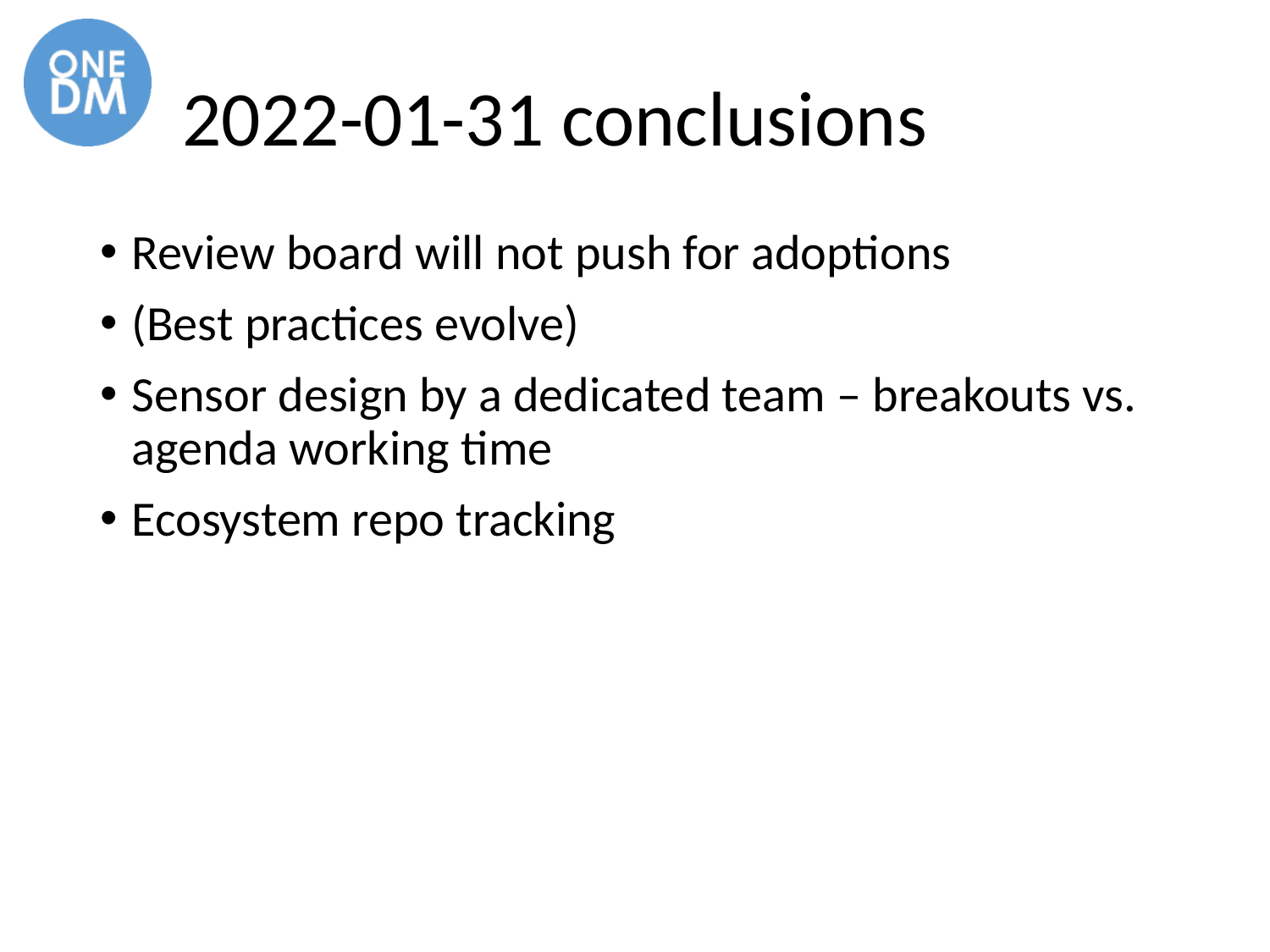

# 2022-01-31 conclusions
Review board will not push for adoptions
(Best practices evolve)
Sensor design by a dedicated team – breakouts vs. agenda working time
Ecosystem repo tracking